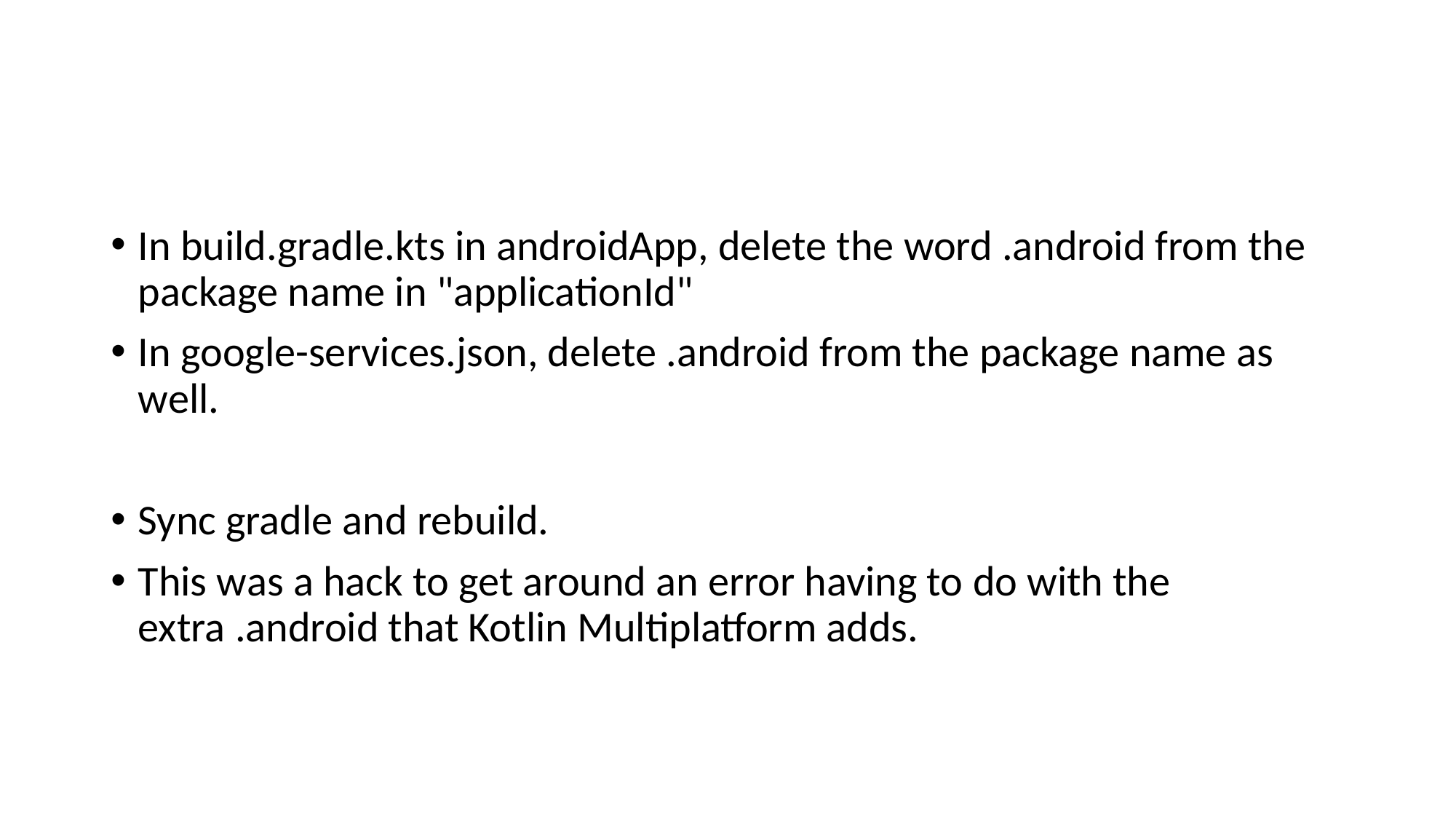

#
In build.gradle.kts in androidApp, delete the word .android from the package name in "applicationId"
In google-services.json, delete .android from the package name as well.

Sync gradle and rebuild.
This was a hack to get around an error having to do with the extra .android that Kotlin Multiplatform adds.